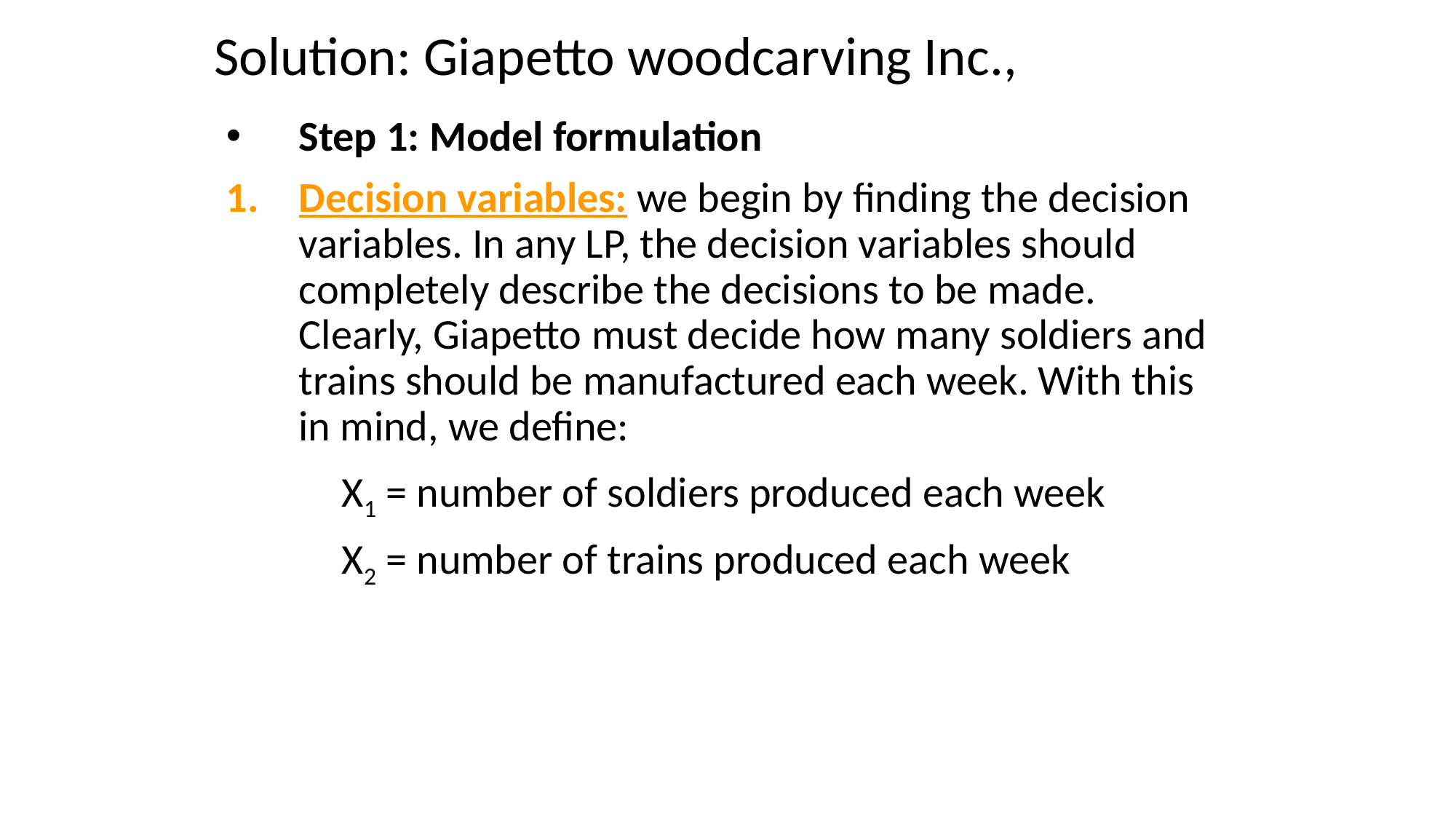

# Solution: Giapetto woodcarving Inc.,
Step 1: Model formulation
Decision variables: we begin by finding the decision variables. In any LP, the decision variables should completely describe the decisions to be made. Clearly, Giapetto must decide how many soldiers and trains should be manufactured each week. With this in mind, we define:
            X1 = number of soldiers produced each week
            X2 = number of trains produced each week

7